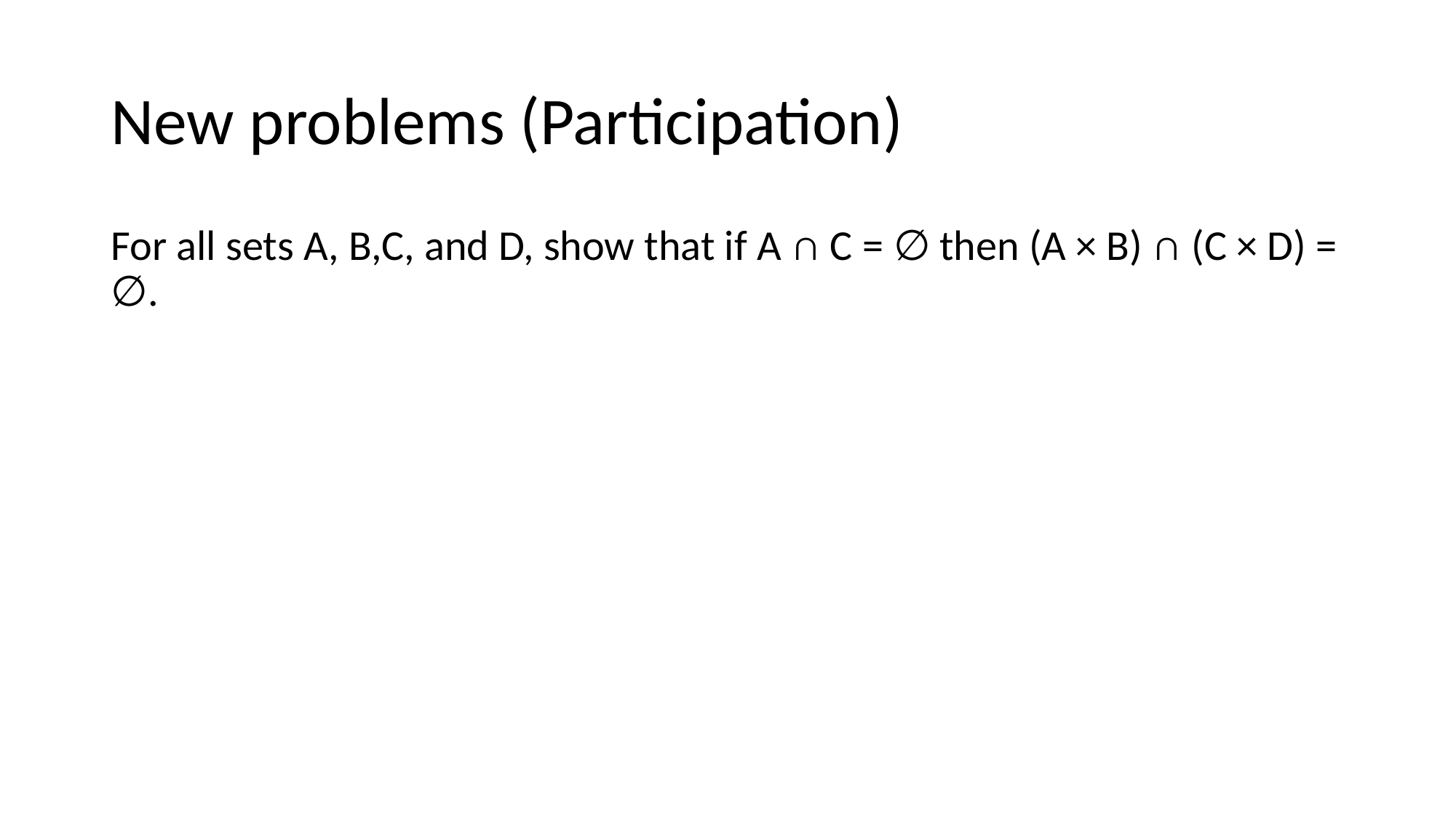

# New problems (Participation)
For all sets A, B,C, and D, show that if A ∩ C = ∅ then (A × B) ∩ (C × D) = ∅.